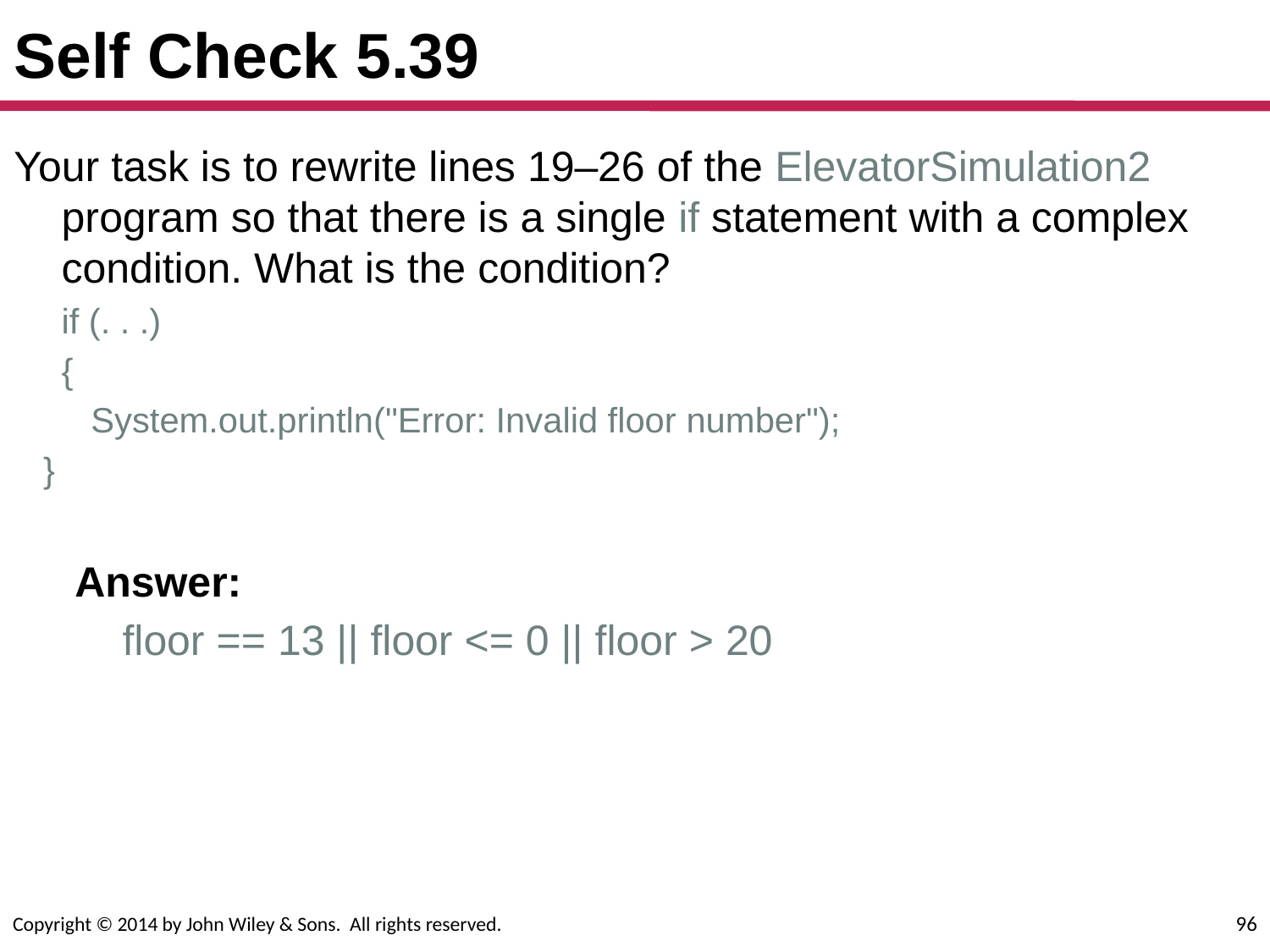

# Self Check 5.39
Your task is to rewrite lines 19–26 of the ElevatorSimulation2 program so that there is a single if statement with a complex condition. What is the condition?
	if (. . .)
	{
	   System.out.println("Error: Invalid floor number");
   }
Answer:
	floor == 13 || floor <= 0 || floor > 20